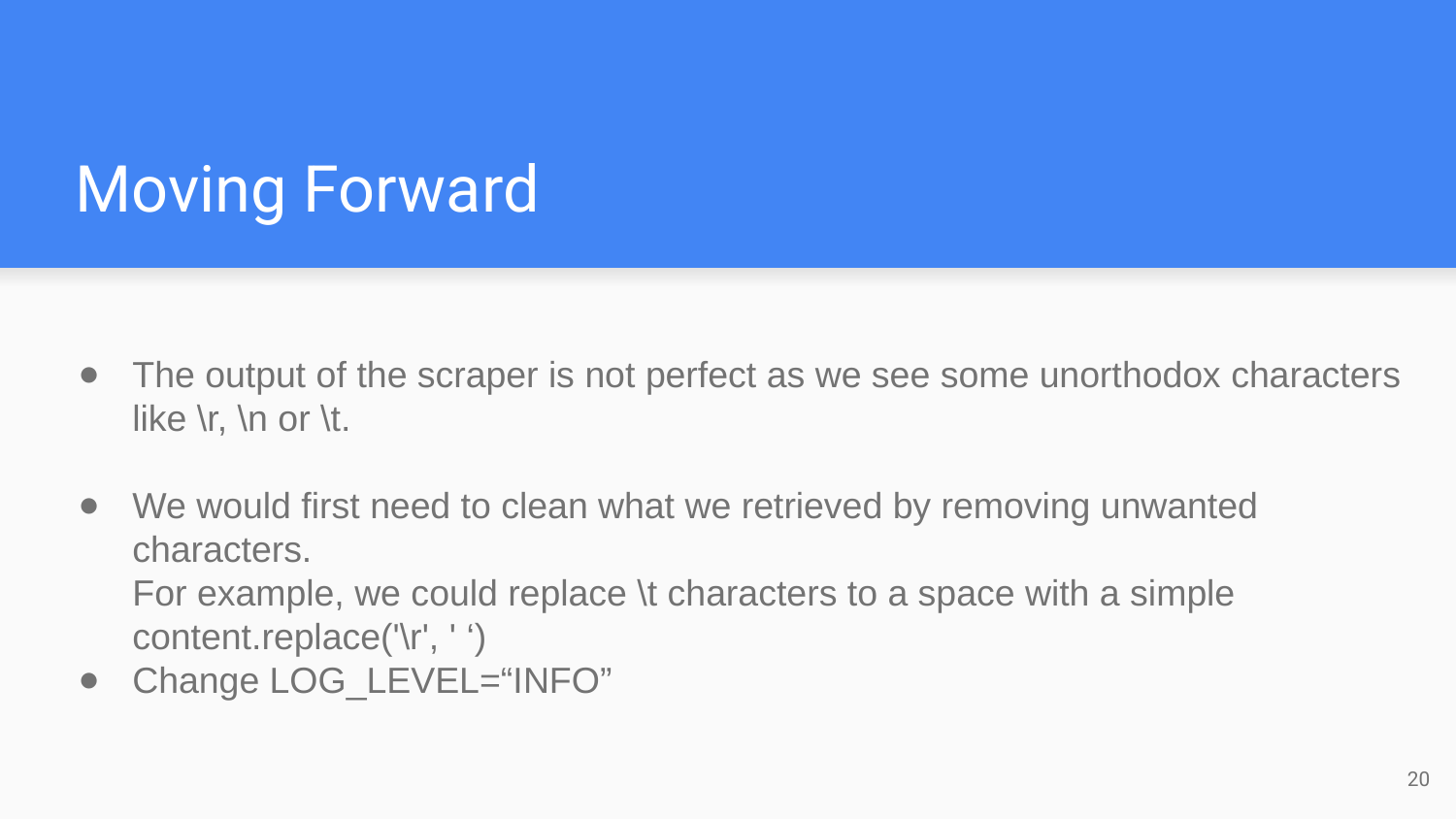

# Moving Forward
The output of the scraper is not perfect as we see some unorthodox characters like \r, \n or \t.
We would first need to clean what we retrieved by removing unwanted characters.
For example, we could replace \t characters to a space with a simple content.replace('\r', ' ‘)
Change LOG_LEVEL=“INFO”
20